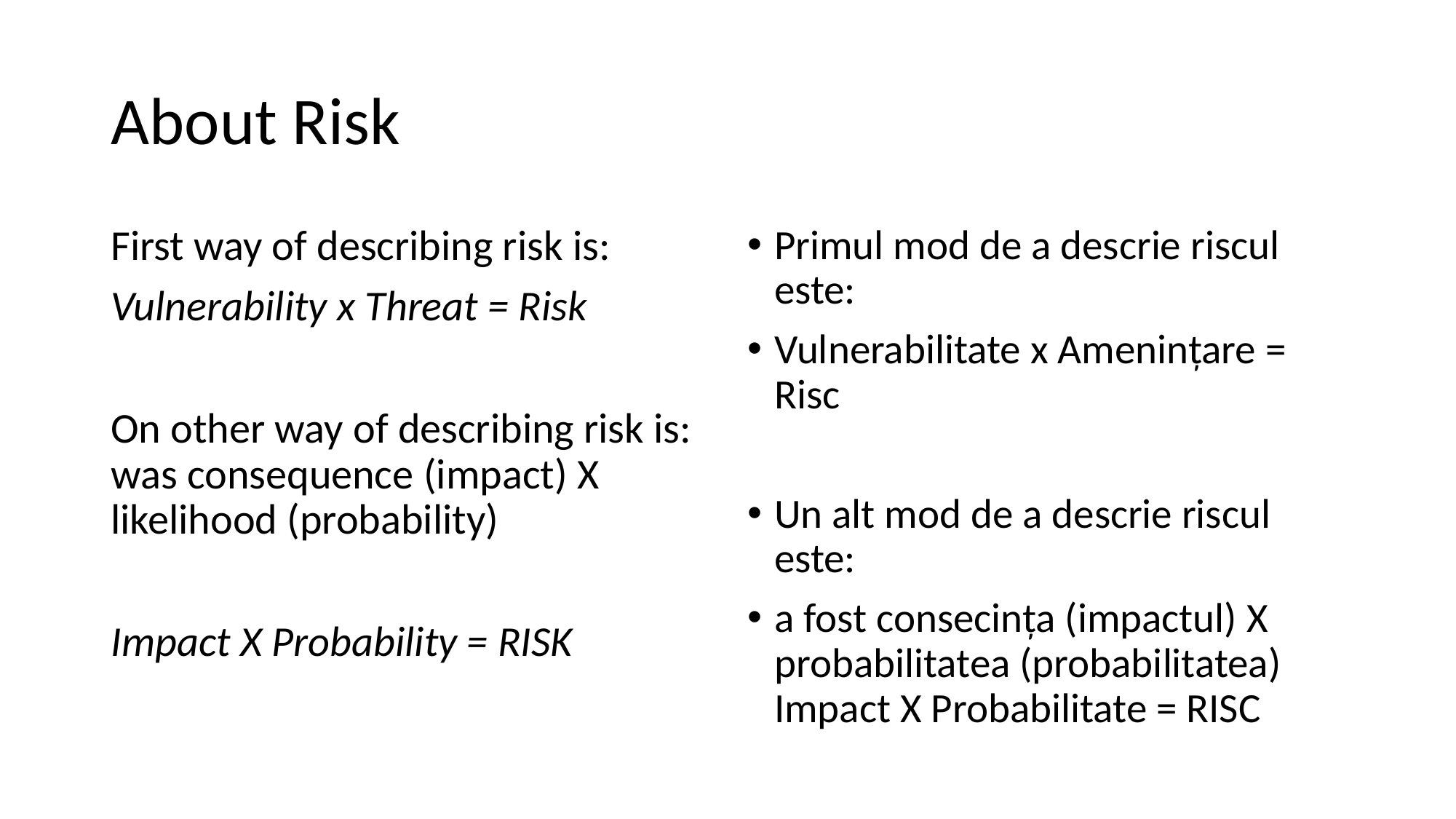

# About Risk
First way of describing risk is:
Vulnerability x Threat = Risk

On other way of describing risk is:  was consequence (impact) X likelihood (probability)

Impact X Probability = RISK
Primul mod de a descrie riscul este:
Vulnerabilitate x Amenințare = Risc

Un alt mod de a descrie riscul este:
a fost consecința (impactul) X probabilitatea (probabilitatea) Impact X Probabilitate = RISC